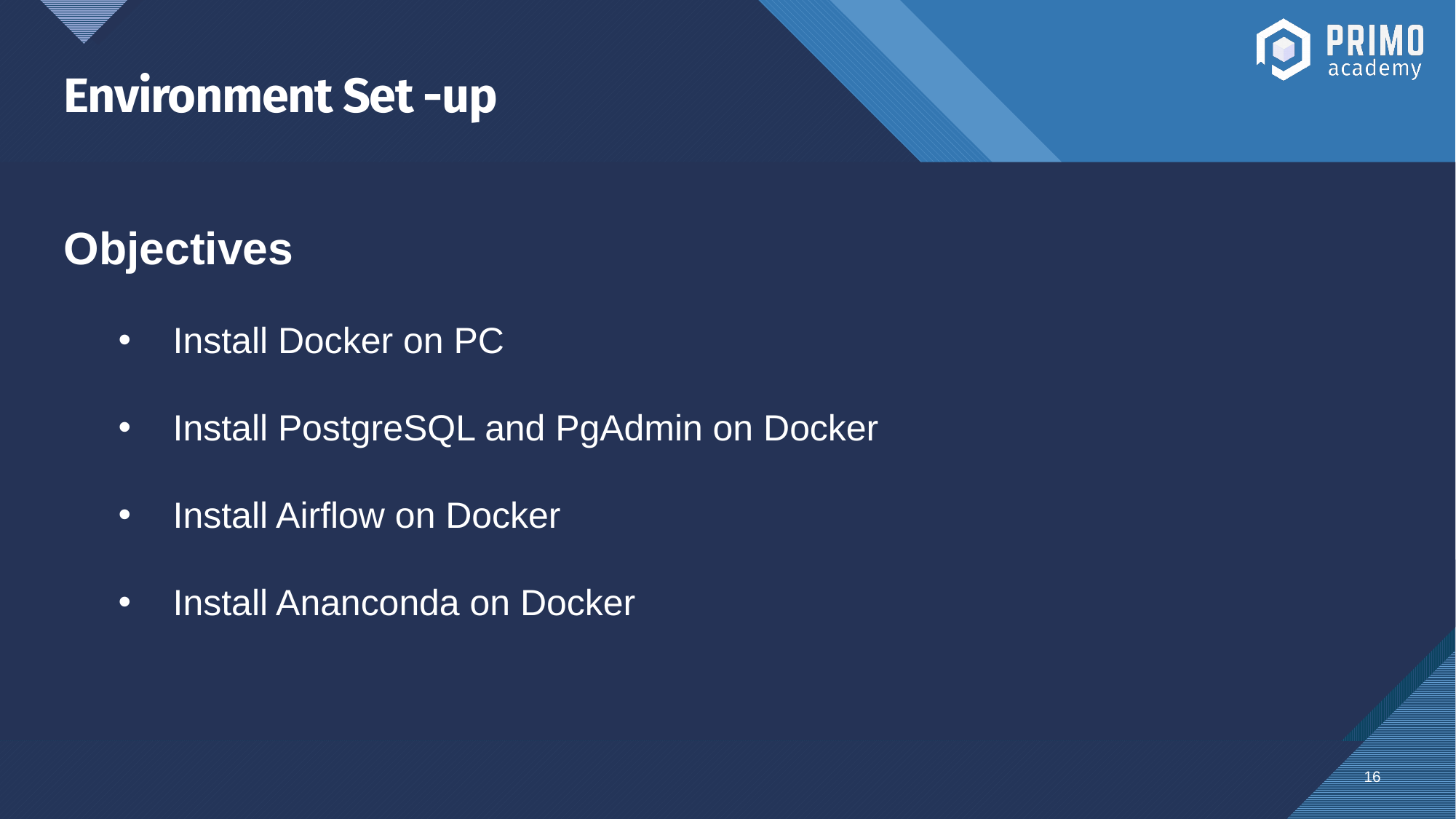

# Environment Set -up
Objectives
Install Docker on PC
Install PostgreSQL and PgAdmin on Docker
Install Airflow on Docker
Install Ananconda on Docker
16